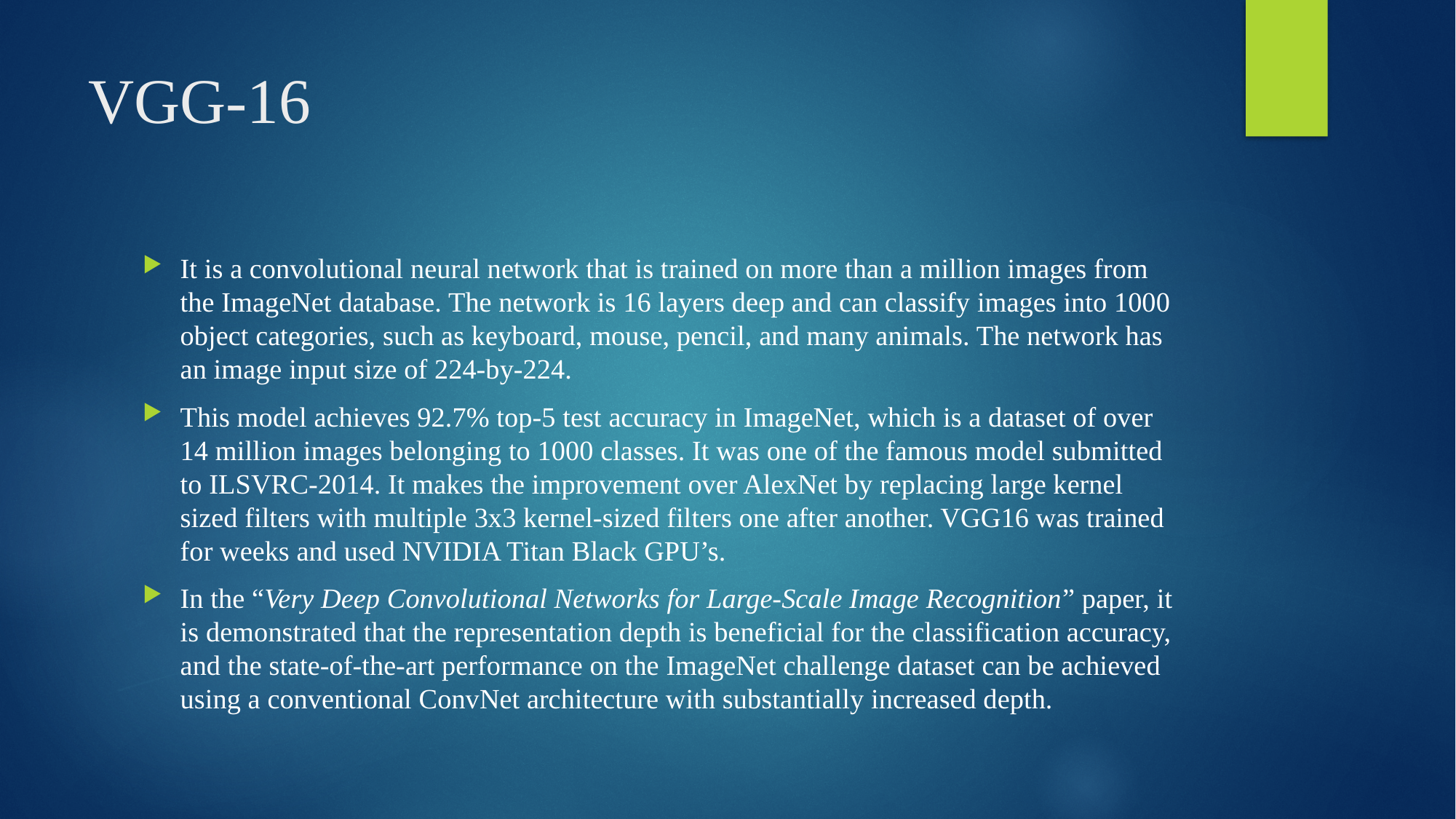

# VGG-16
It is a convolutional neural network that is trained on more than a million images from the ImageNet database. The network is 16 layers deep and can classify images into 1000 object categories, such as keyboard, mouse, pencil, and many animals. The network has an image input size of 224-by-224.
This model achieves 92.7% top-5 test accuracy in ImageNet, which is a dataset of over 14 million images belonging to 1000 classes. It was one of the famous model submitted to ILSVRC-2014. It makes the improvement over AlexNet by replacing large kernel sized filters with multiple 3x3 kernel-sized filters one after another. VGG16 was trained for weeks and used NVIDIA Titan Black GPU’s.
In the “Very Deep Convolutional Networks for Large-Scale Image Recognition” paper, it is demonstrated that the representation depth is beneficial for the classification accuracy, and the state-of-the-art performance on the ImageNet challenge dataset can be achieved using a conventional ConvNet architecture with substantially increased depth.